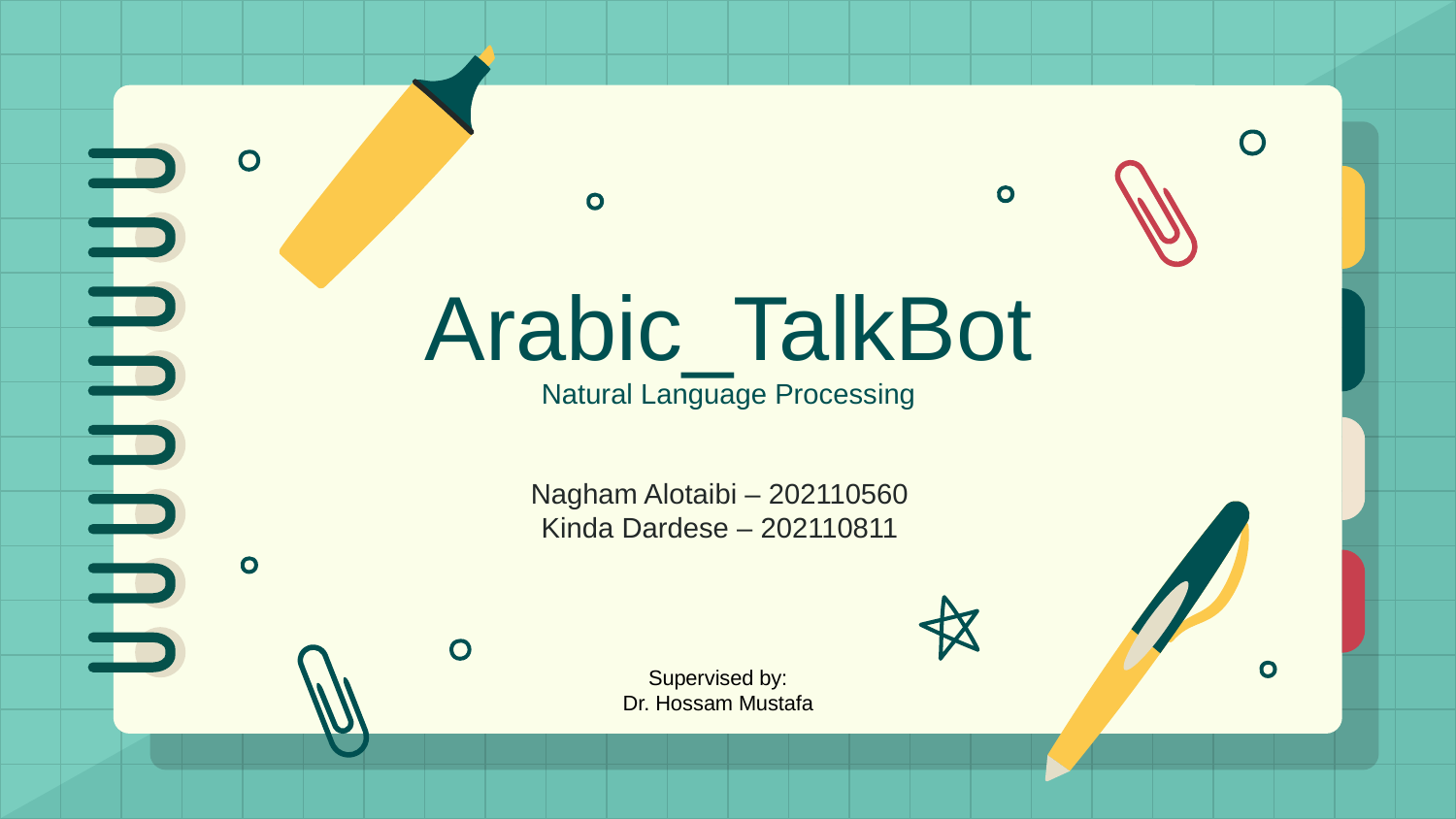

# Arabic_TalkBot Natural Language Processing
Nagham Alotaibi – 202110560
Kinda Dardese – 202110811

Supervised by:
Dr. Hossam Mustafa